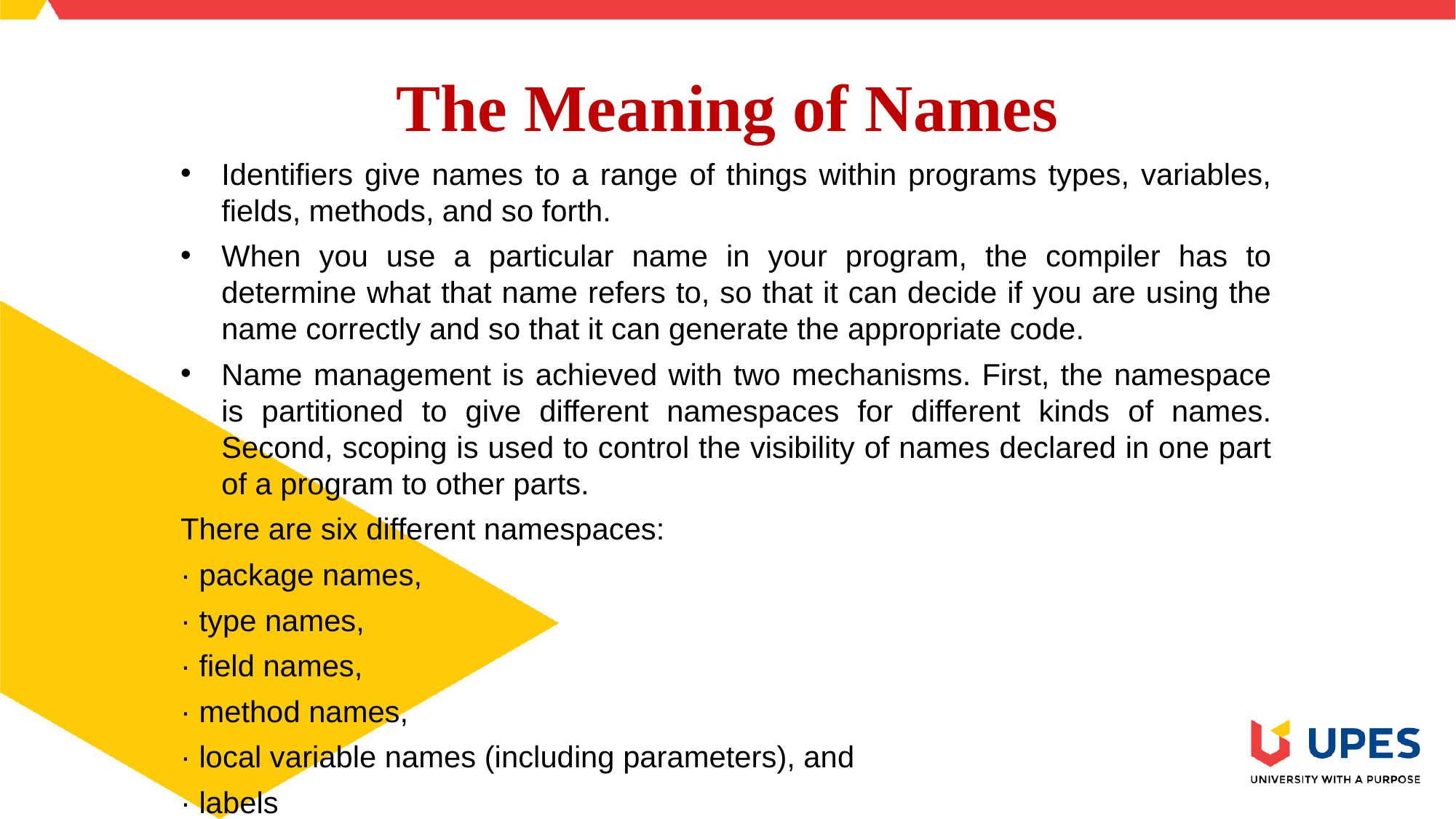

# The Meaning of Names
Identifiers give names to a range of things within programs types, variables, fields, methods, and so forth.
When you use a particular name in your program, the compiler has to determine what that name refers to, so that it can decide if you are using the name correctly and so that it can generate the appropriate code.
Name management is achieved with two mechanisms. First, the namespace is partitioned to give different namespaces for different kinds of names. Second, scoping is used to control the visibility of names declared in one part of a program to other parts.
There are six different namespaces:
· package names,
· type names,
· field names,
· method names,
· local variable names (including parameters), and
· labels